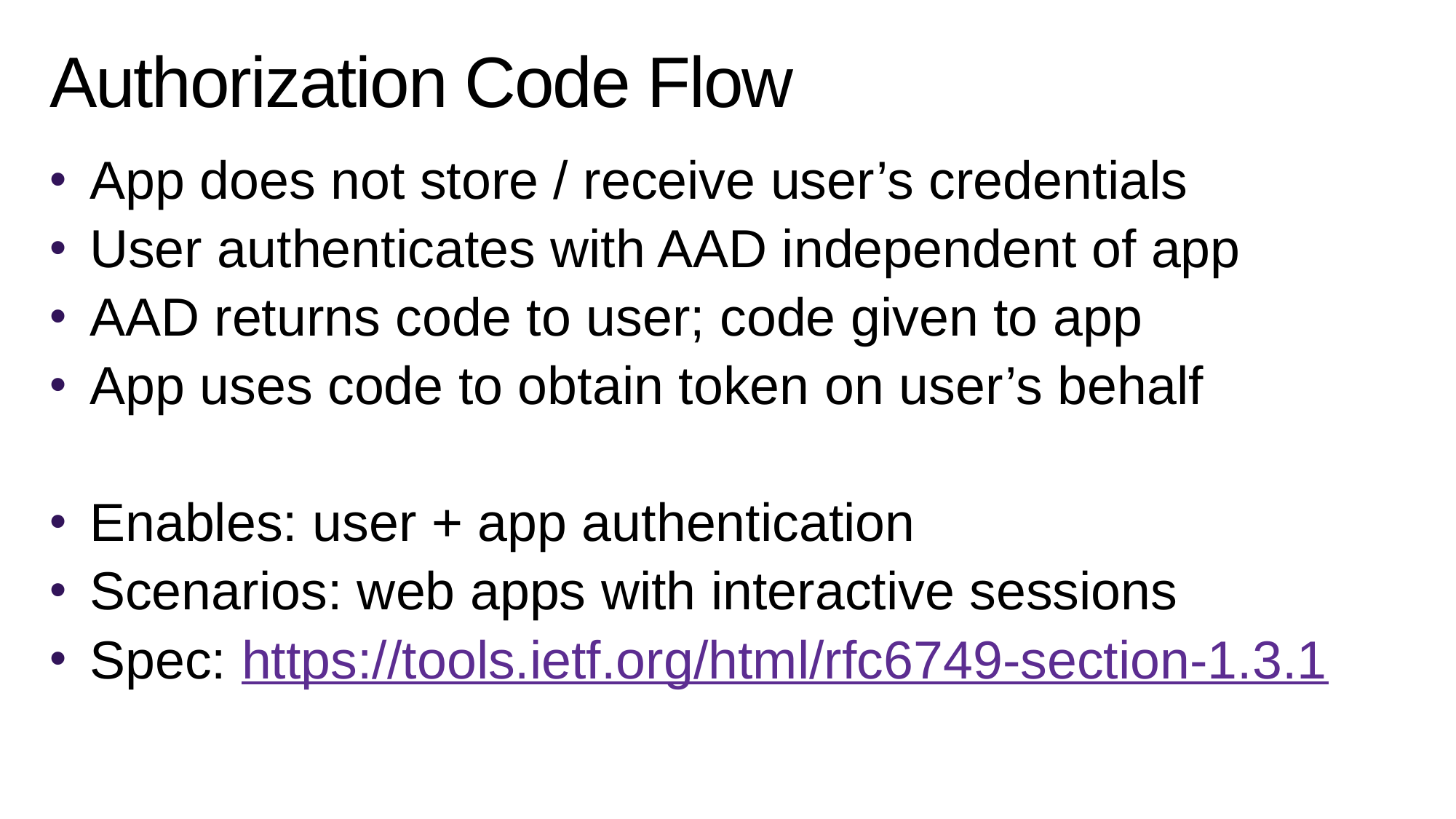

# Authorization Code Flow
App does not store / receive user’s credentials
User authenticates with AAD independent of app
AAD returns code to user; code given to app
App uses code to obtain token on user’s behalf

Enables: user + app authentication
Scenarios: web apps with interactive sessions
Spec: https://tools.ietf.org/html/rfc6749-section-1.3.1